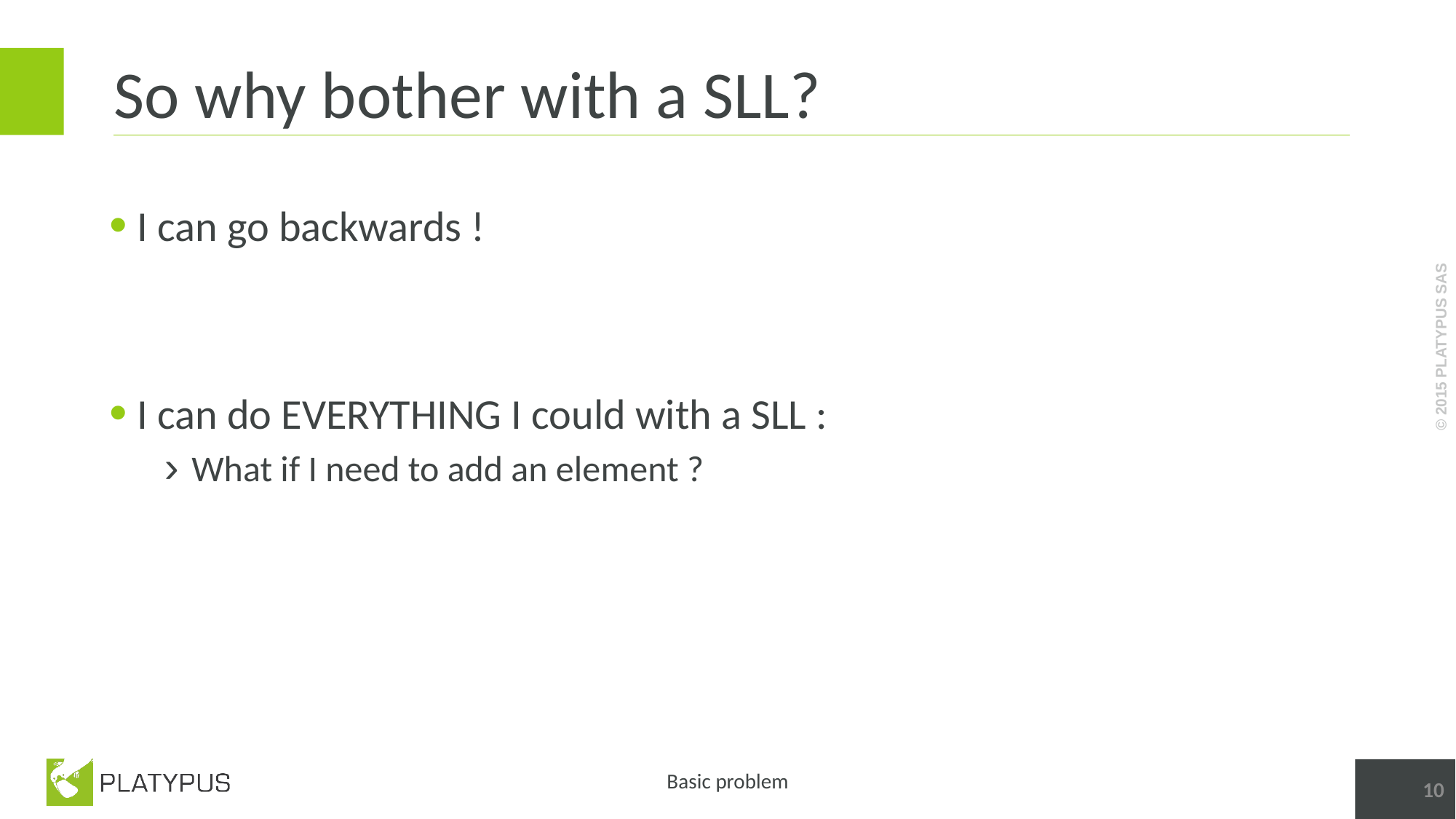

# So why bother with a SLL?
I can go backwards !

I can do EVERYTHING I could with a SLL :
What if I need to add an element ?

10
Basic problem